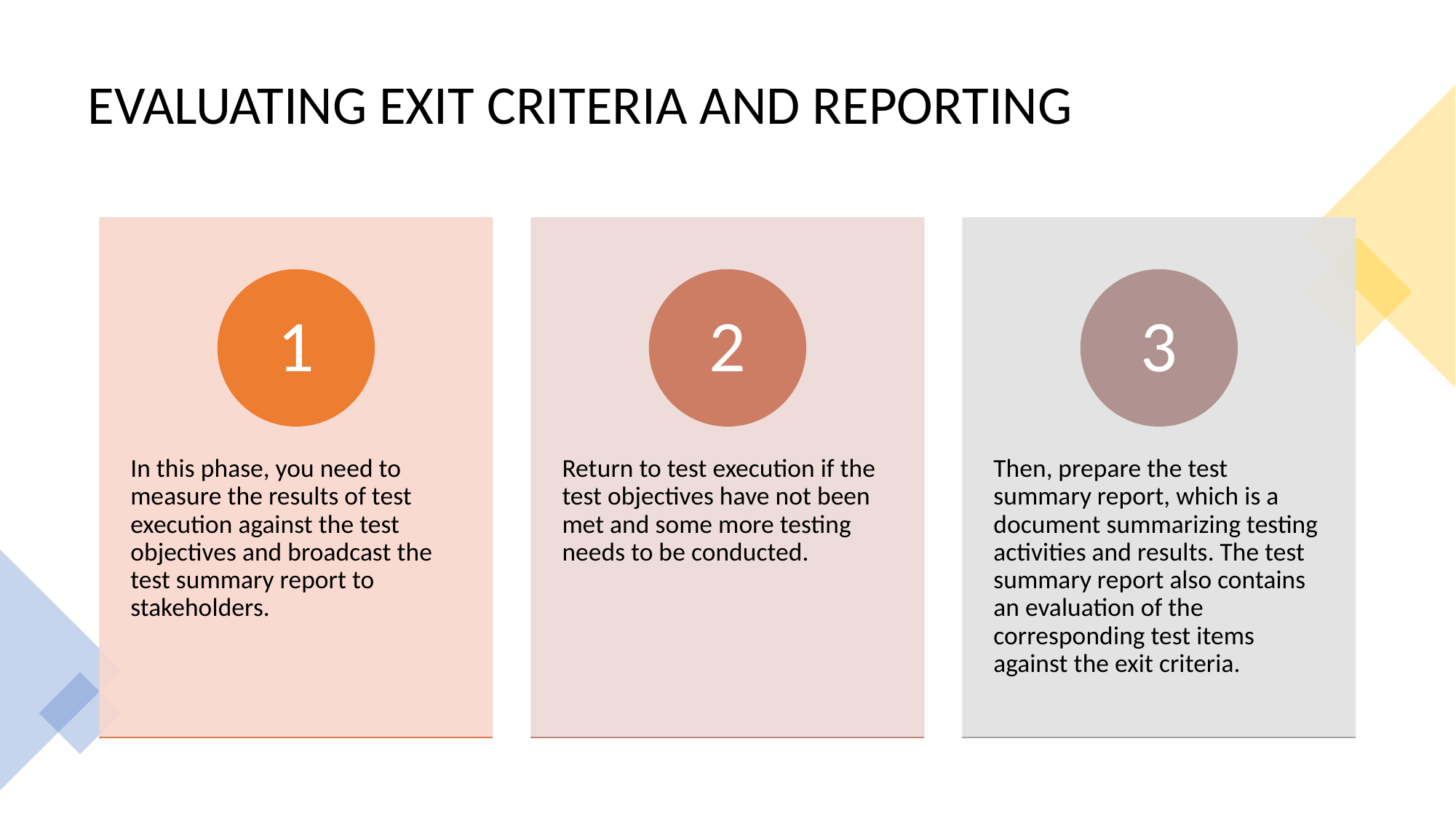

# EVALUATING EXIT CRITERIA AND REPORTING

In this phase, you need to measure the results of test execution against the test objectives and broadcast the test summary report to stakeholders.
1
Return to test execution if the test objectives have not been met and some more testing needs to be conducted.
2
Then, prepare the test summary report, which is a document summarizing testing activities and results. The test summary report also contains an evaluation of the corresponding test items against the exit criteria.
3